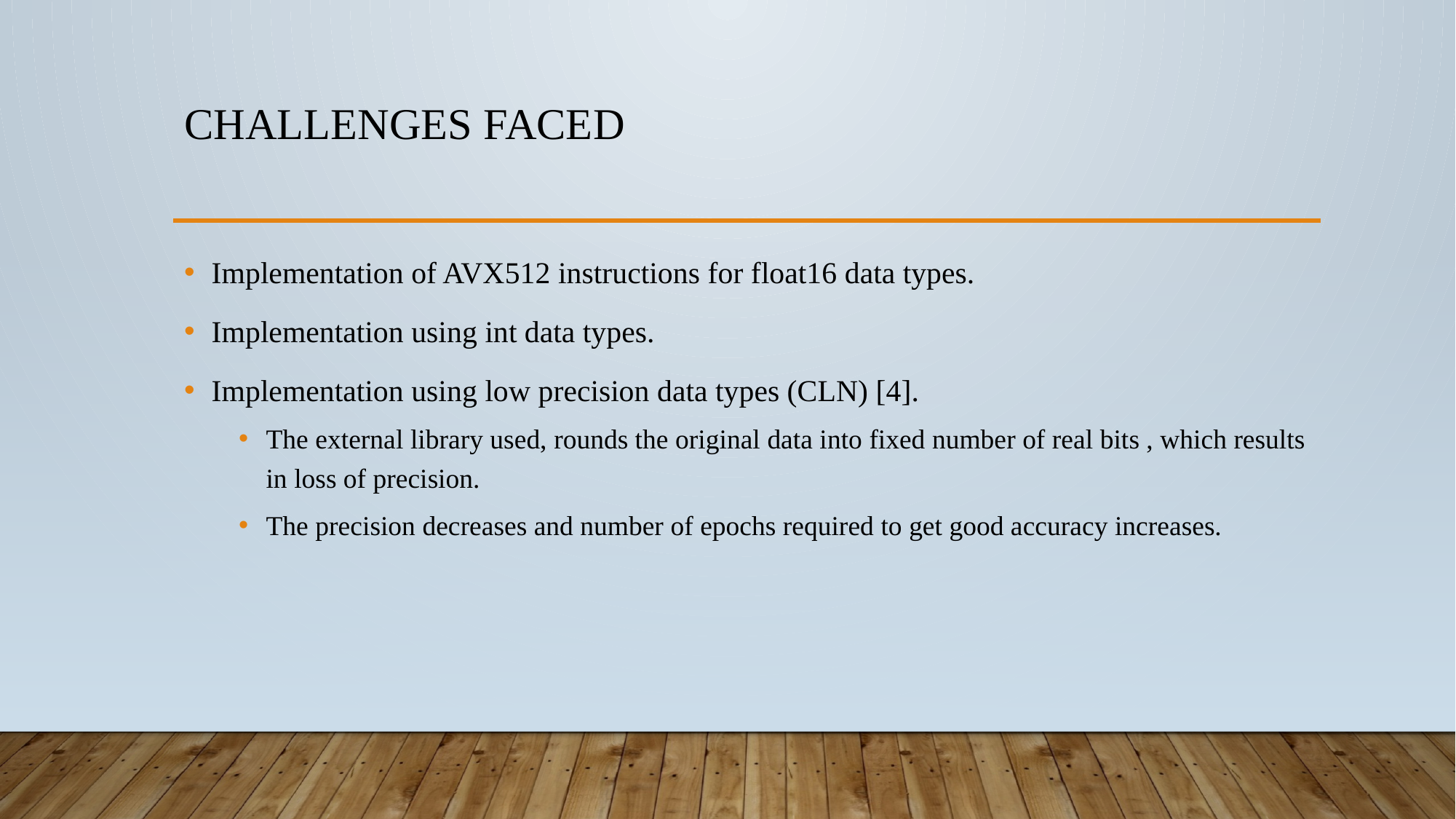

# Challenges faced
Implementation of AVX512 instructions for float16 data types.
Implementation using int data types.
Implementation using low precision data types (CLN) [4].
The external library used, rounds the original data into fixed number of real bits , which results in loss of precision.
The precision decreases and number of epochs required to get good accuracy increases.